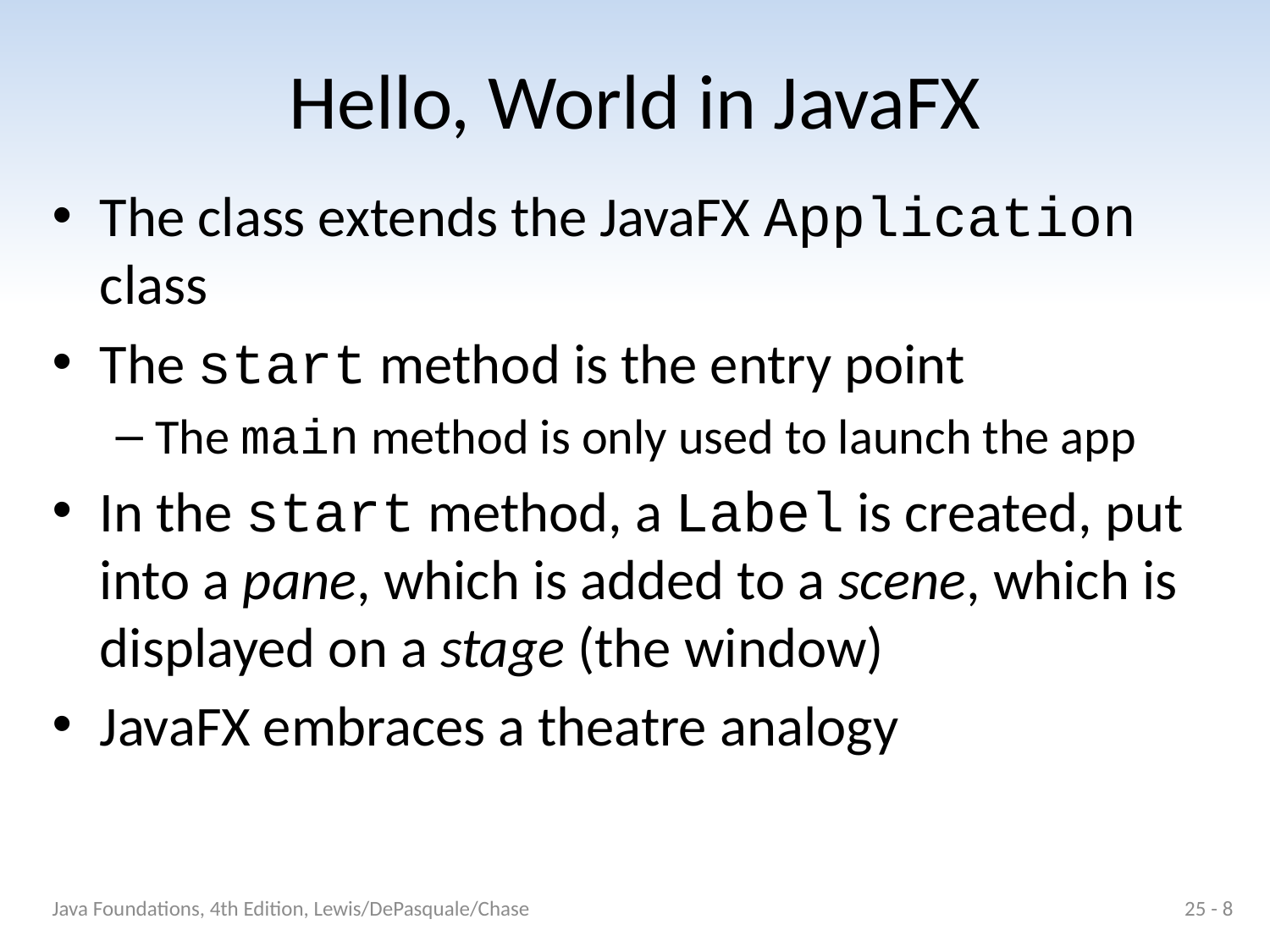

# Hello, World in JavaFX
The class extends the JavaFX Application class
The start method is the entry point
The main method is only used to launch the app
In the start method, a Label is created, put into a pane, which is added to a scene, which is displayed on a stage (the window)
JavaFX embraces a theatre analogy
Java Foundations, 4th Edition, Lewis/DePasquale/Chase
25 - 8